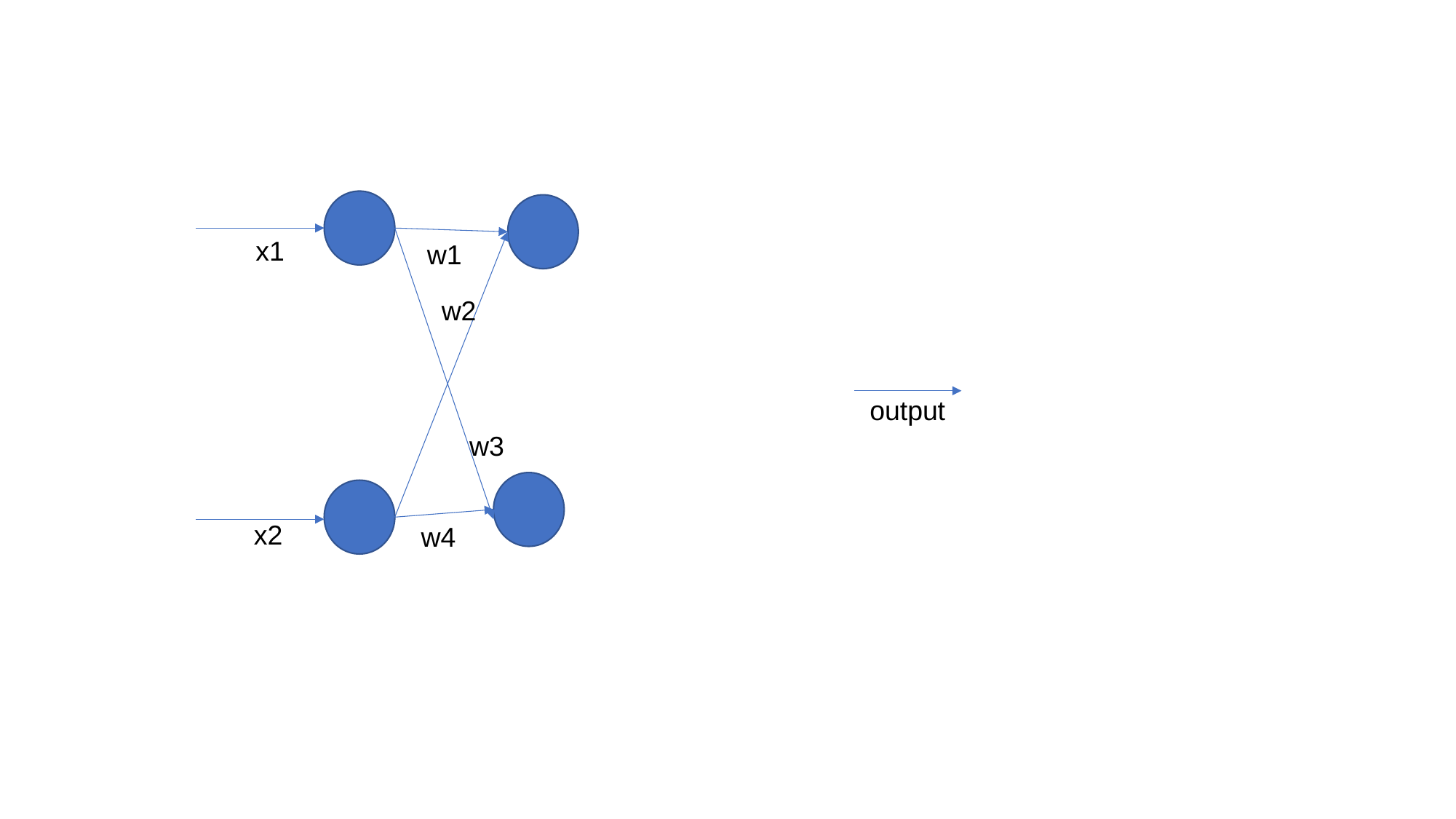

x1
w1
w2
output
w3

x2
w4